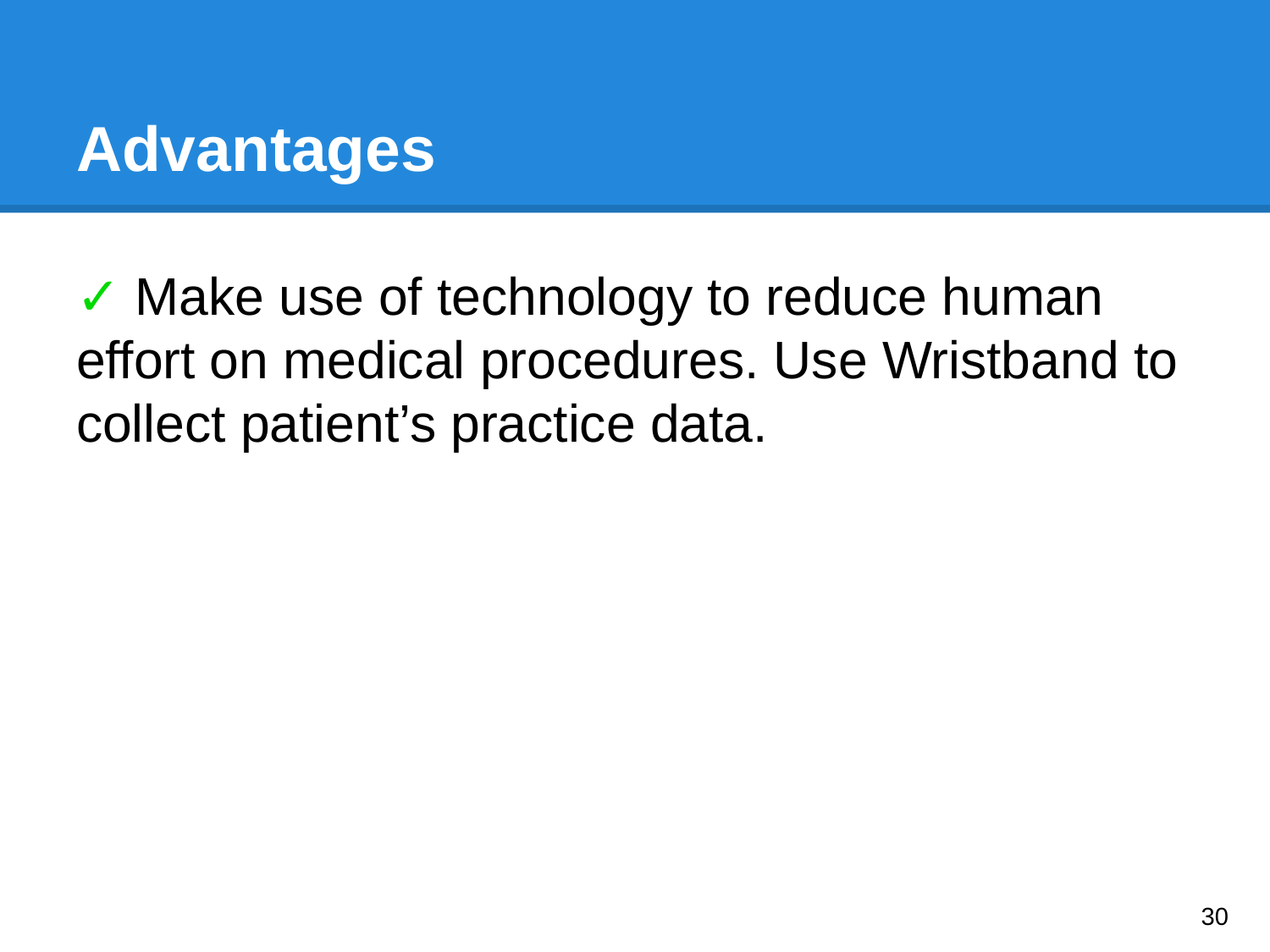

# Advantages
✓ Make use of technology to reduce human effort on medical procedures. Use Wristband to collect patient’s practice data.

30